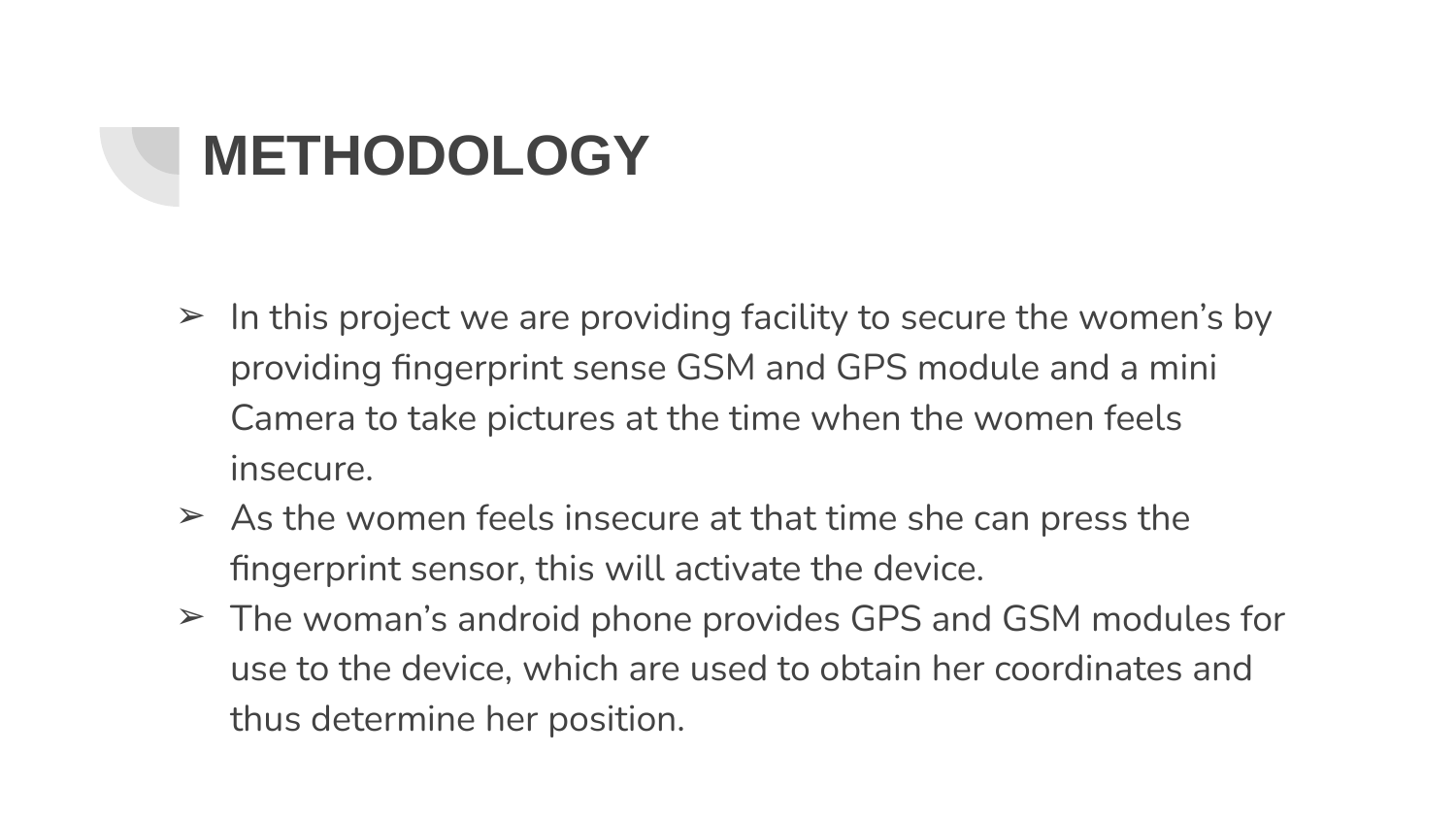

# METHODOLOGY
In this project we are providing facility to secure the women’s by providing fingerprint sense GSM and GPS module and a mini Camera to take pictures at the time when the women feels insecure.
As the women feels insecure at that time she can press the fingerprint sensor, this will activate the device.
The woman’s android phone provides GPS and GSM modules for use to the device, which are used to obtain her coordinates and thus determine her position.